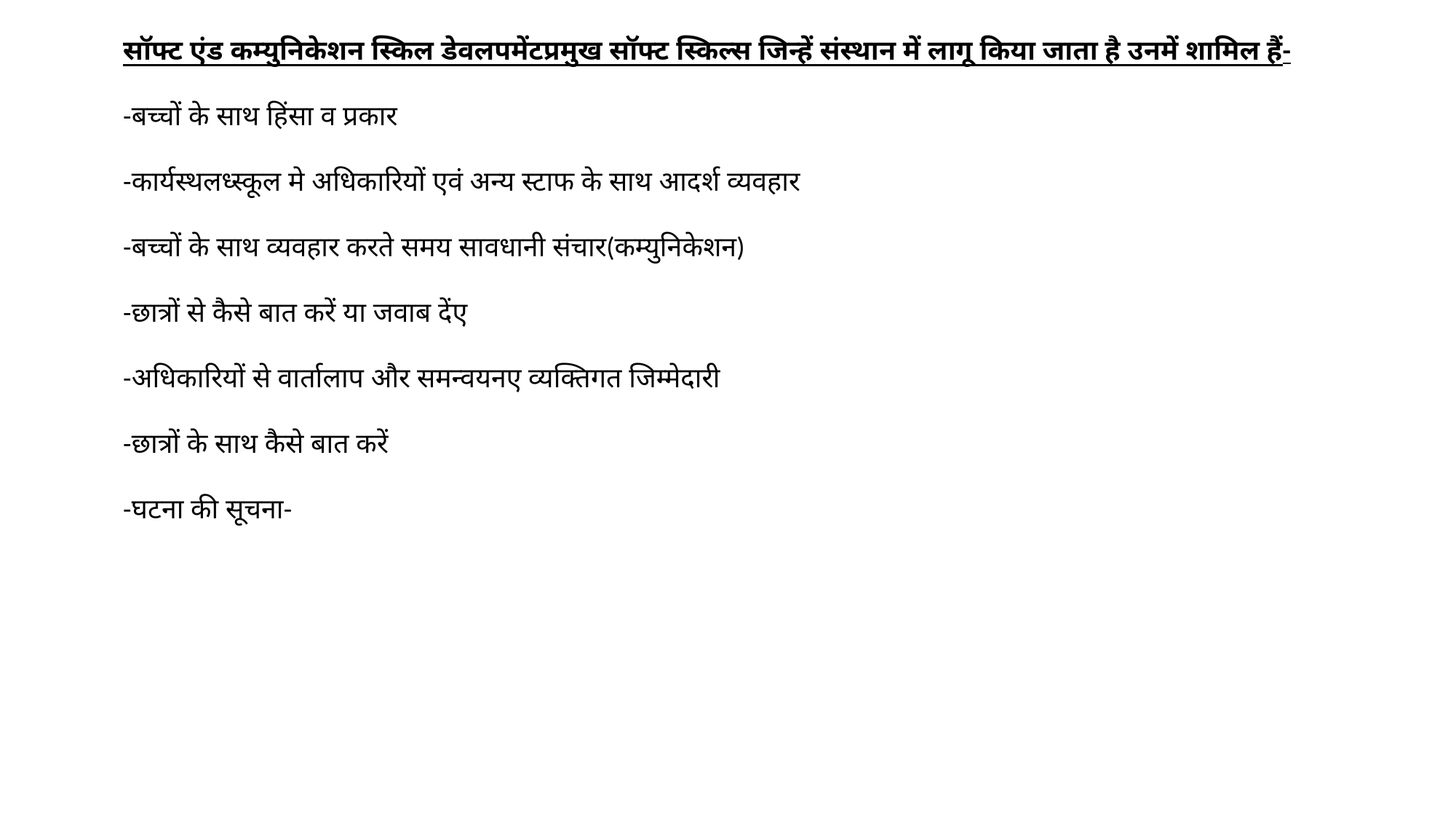

सॉफ्ट एंड कम्युनिकेशन स्किल डेवलपमेंटप्रमुख सॉफ्ट स्किल्स जिन्हें संस्थान में लागू किया जाता है उनमें शामिल हैं-

-बच्चों के साथ हिंसा व प्रकार

-कार्यस्थलध्स्कूल मे अधिकारियों एवं अन्य स्टाफ के साथ आदर्श व्यवहार

-बच्चों के साथ व्यवहार करते समय सावधानी संचार(कम्युनिकेशन)

-छात्रों से कैसे बात करें या जवाब देंए

-अधिकारियों से वार्तालाप और समन्वयनए व्यक्तिगत जिम्मेदारी

-छात्रों के साथ कैसे बात करें

-घटना की सूचना-